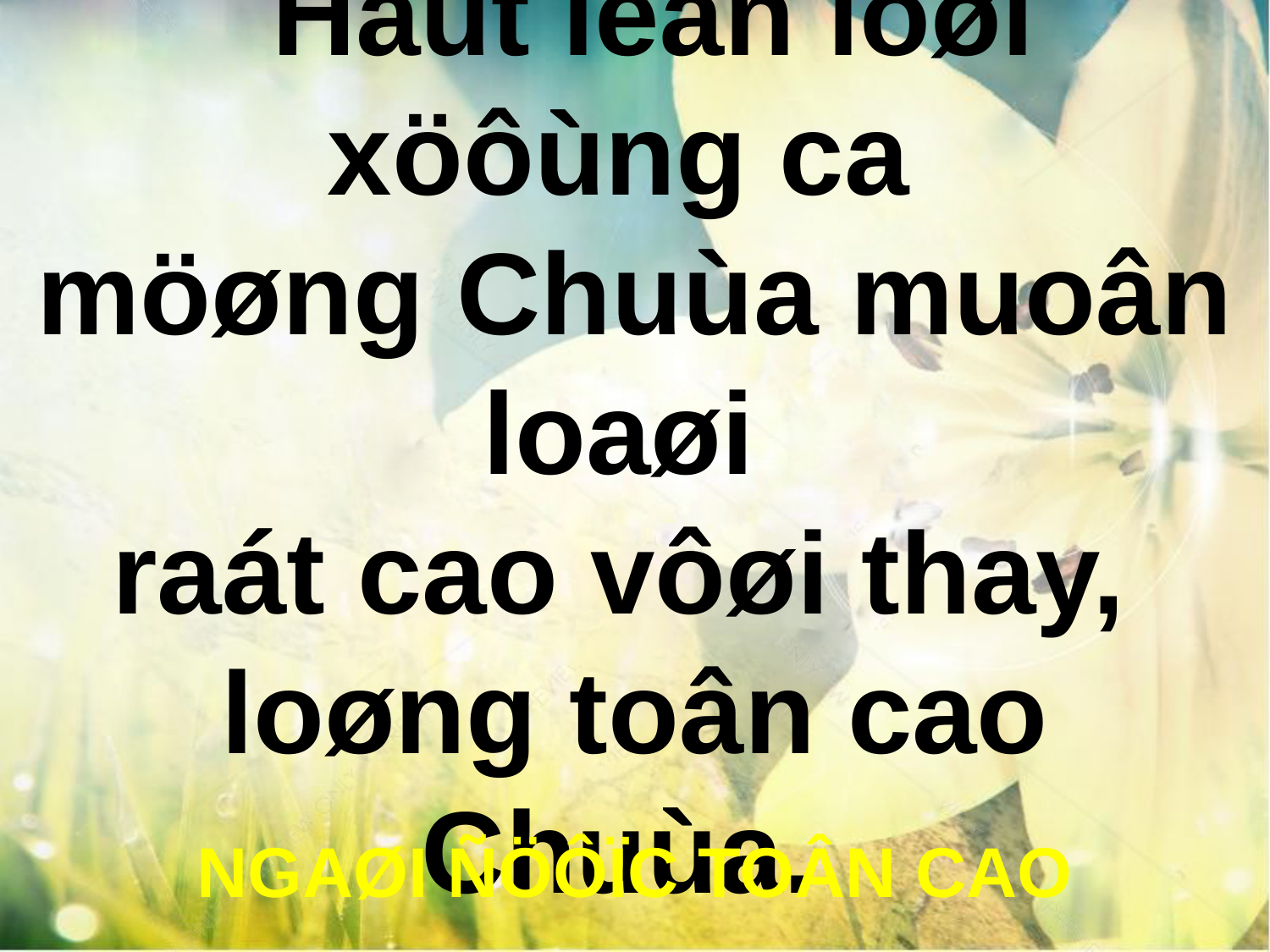

Haùt leân lôøi xöôùng ca
möøng Chuùa muoân loaøi
raát cao vôøi thay,
loøng toân cao Chuùa.
NGAØI ÑÖÔÏC TOÂN CAO